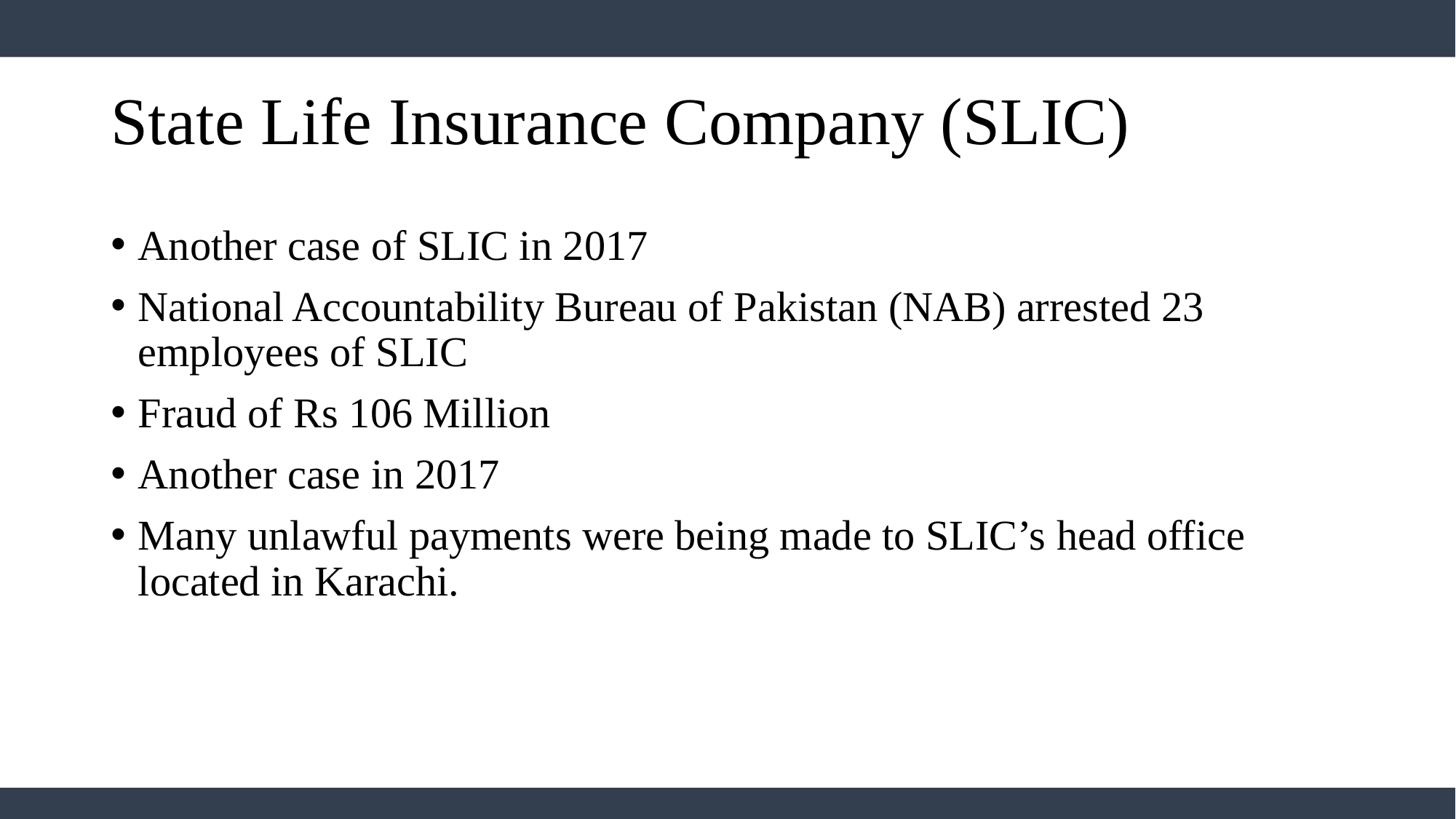

# State Life Insurance Company (SLIC)
Another case of SLIC in 2017
National Accountability Bureau of Pakistan (NAB) arrested 23 employees of SLIC
Fraud of Rs 106 Million
Another case in 2017
Many unlawful payments were being made to SLIC’s head office located in Karachi.